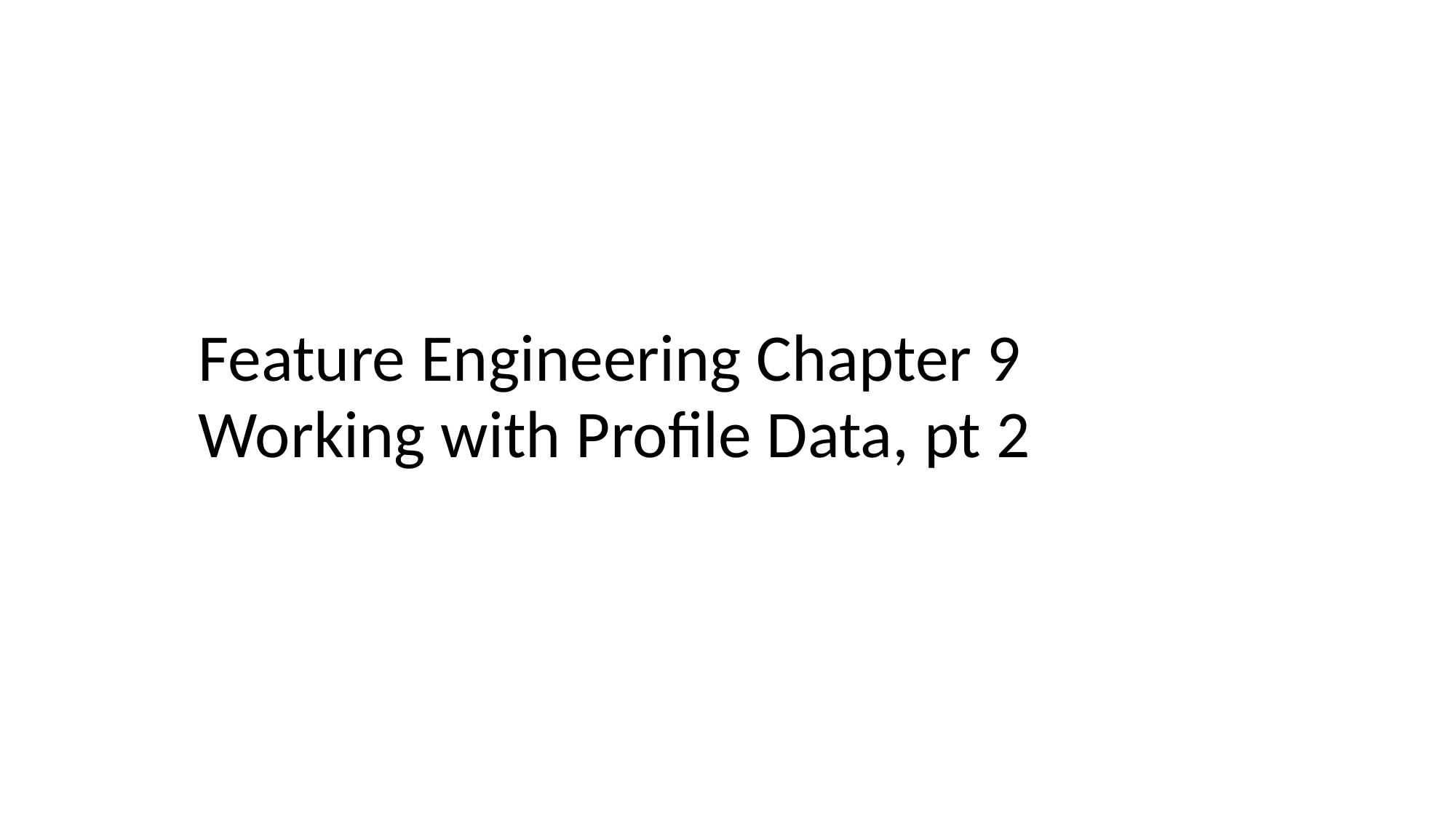

# Feature Engineering Chapter 9 Working with Profile Data, pt 2
Bryan Shalloway
2019-11-19